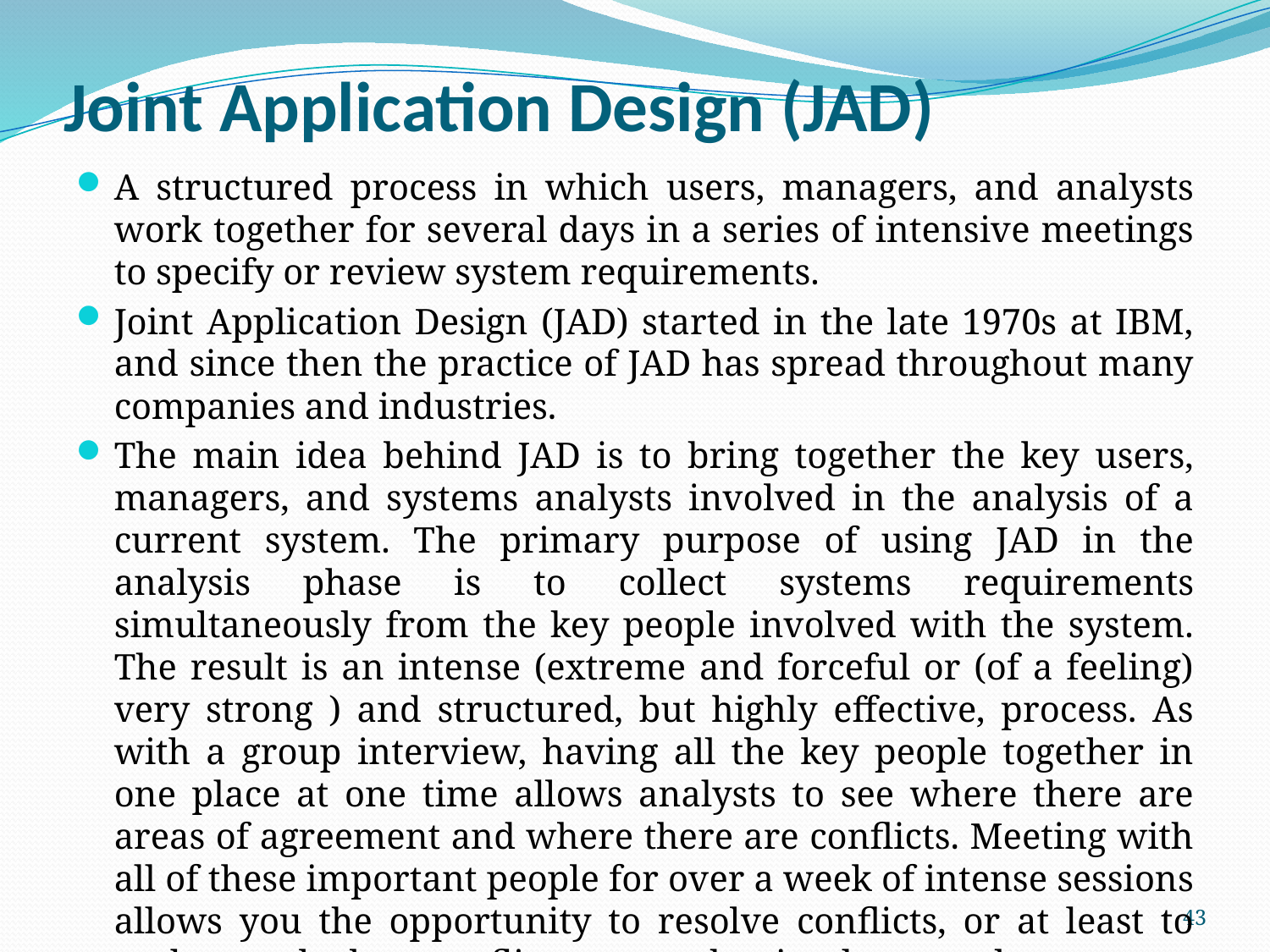

# Joint Application Design (JAD)
A structured process in which users, managers, and analysts work together for several days in a series of intensive meetings to specify or review system requirements.
Joint Application Design (JAD) started in the late 1970s at IBM, and since then the practice of JAD has spread throughout many companies and industries.
The main idea behind JAD is to bring together the key users, managers, and systems analysts involved in the analysis of a current system. The primary purpose of using JAD in the analysis phase is to collect systems requirements simultaneously from the key people involved with the system. The result is an intense (extreme and forceful or (of a feeling) very strong ) and structured, but highly effective, process. As with a group interview, having all the key people together in one place at one time allows analysts to see where there are areas of agreement and where there are conflicts. Meeting with all of these important people for over a week of intense sessions allows you the opportunity to resolve conflicts, or at least to understand why a conflict may not be simple to resolve.
43